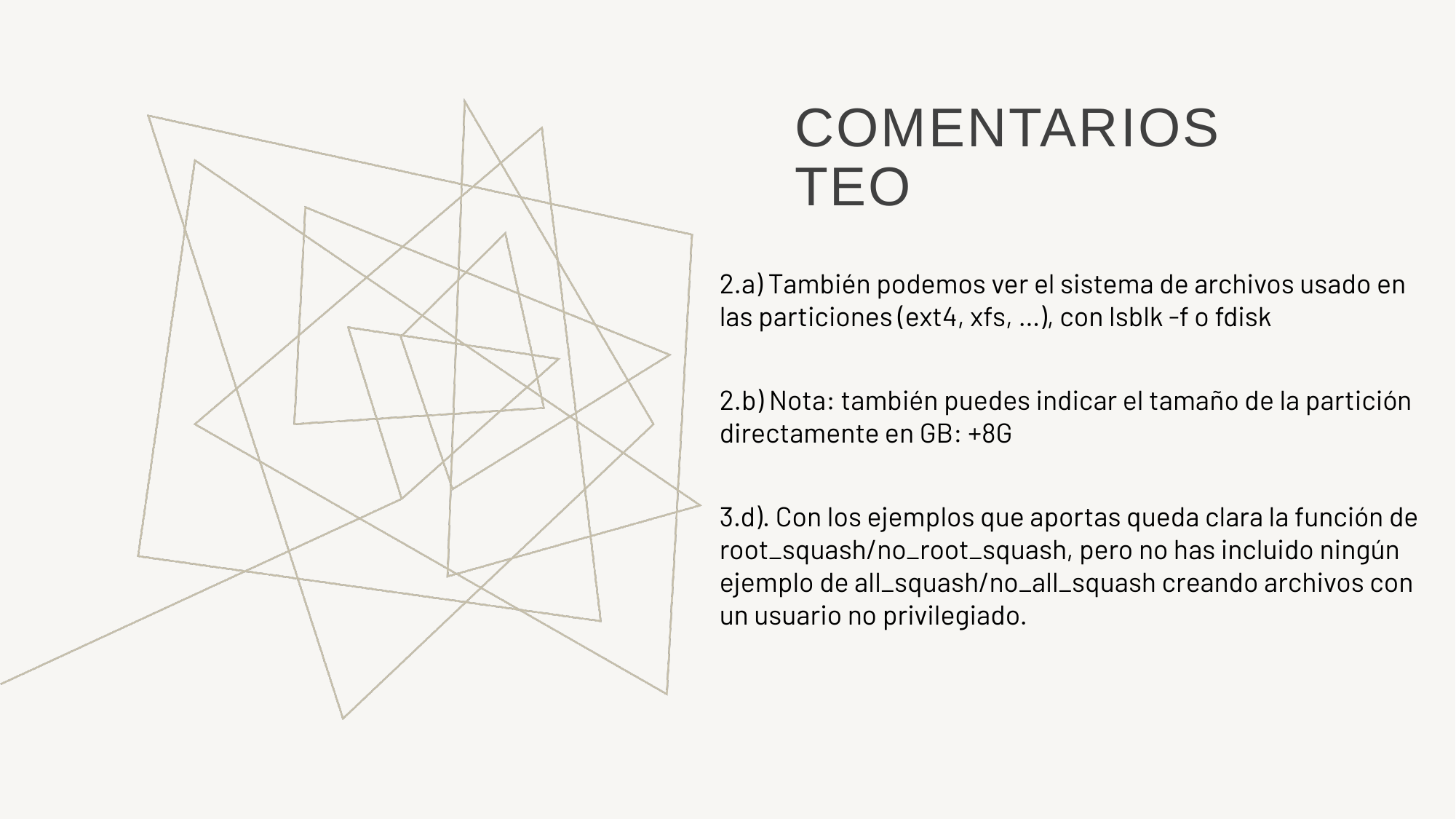

# Comentarios teo
2.a) También podemos ver el sistema de archivos usado en las particiones (ext4, xfs, …), con lsblk -f o fdisk

2.b) Nota: también puedes indicar el tamaño de la partición directamente en GB: +8G

3.d). Con los ejemplos que aportas queda clara la función de root_squash/no_root_squash, pero no has incluido ningún ejemplo de all_squash/no_all_squash creando archivos con un usuario no privilegiado.